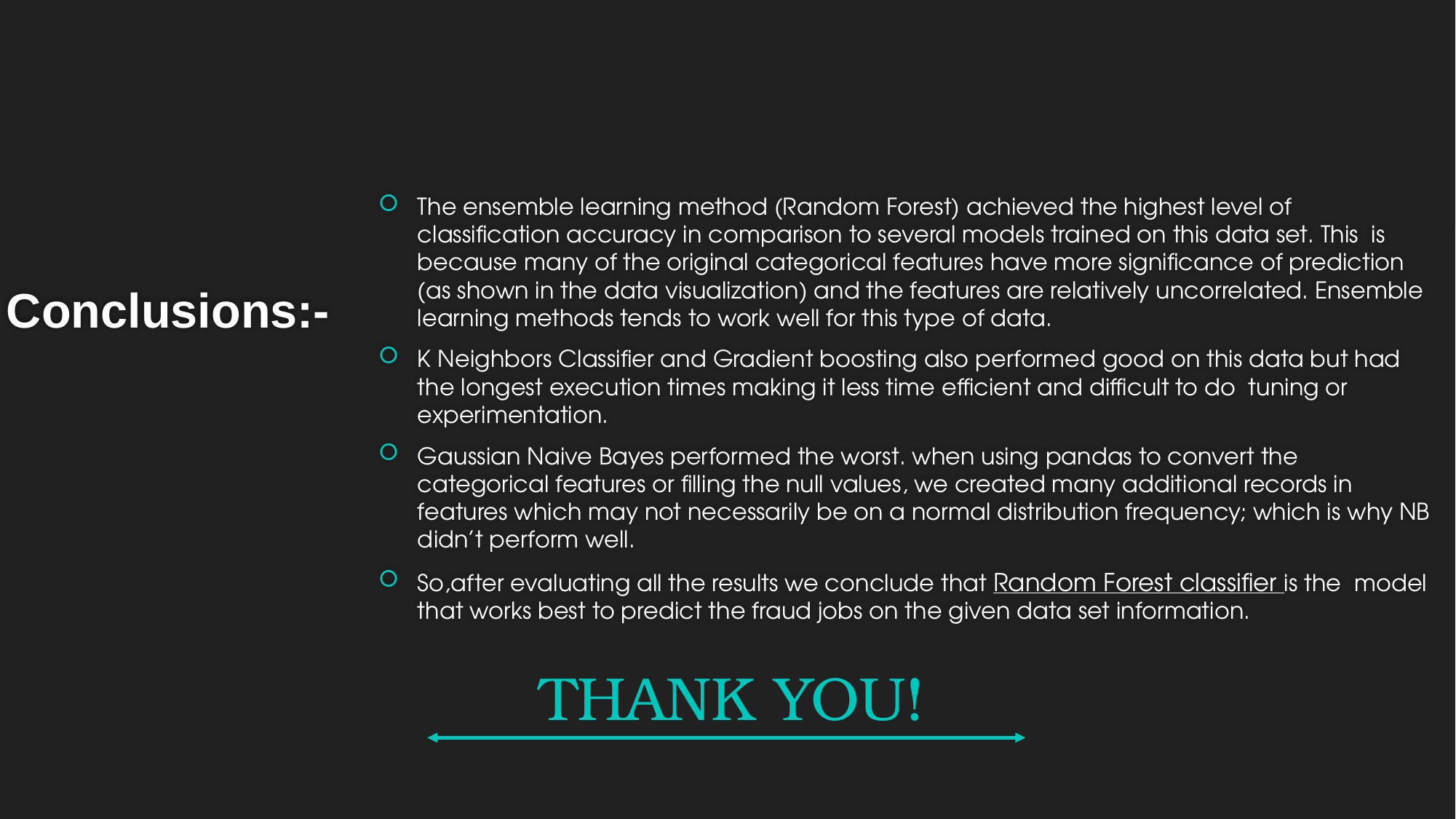

The ensemble learning method (Random Forest) achieved the highest level of classification accuracy in comparison to several models trained on this data set. This  is because many of the original categorical features have more significance of prediction (as shown in the data visualization) and the features are relatively uncorrelated. Ensemble learning methods tends to work well for this type of data.
K Neighbors Classifier and Gradient boosting also performed good on this data but had the longest execution times making it less time efficient and difficult to do  tuning or experimentation.
Gaussian Naive Bayes performed the worst. when using pandas to convert the categorical features or filling the null values, we created many additional records in features which may not necessarily be on a normal distribution frequency; which is why NB didn’t perform well.
So,after evaluating all the results we conclude that Random Forest classifier is the  model that works best to predict the fraud jobs on the given data set information.

# Conclusions:-
THANK YOU!